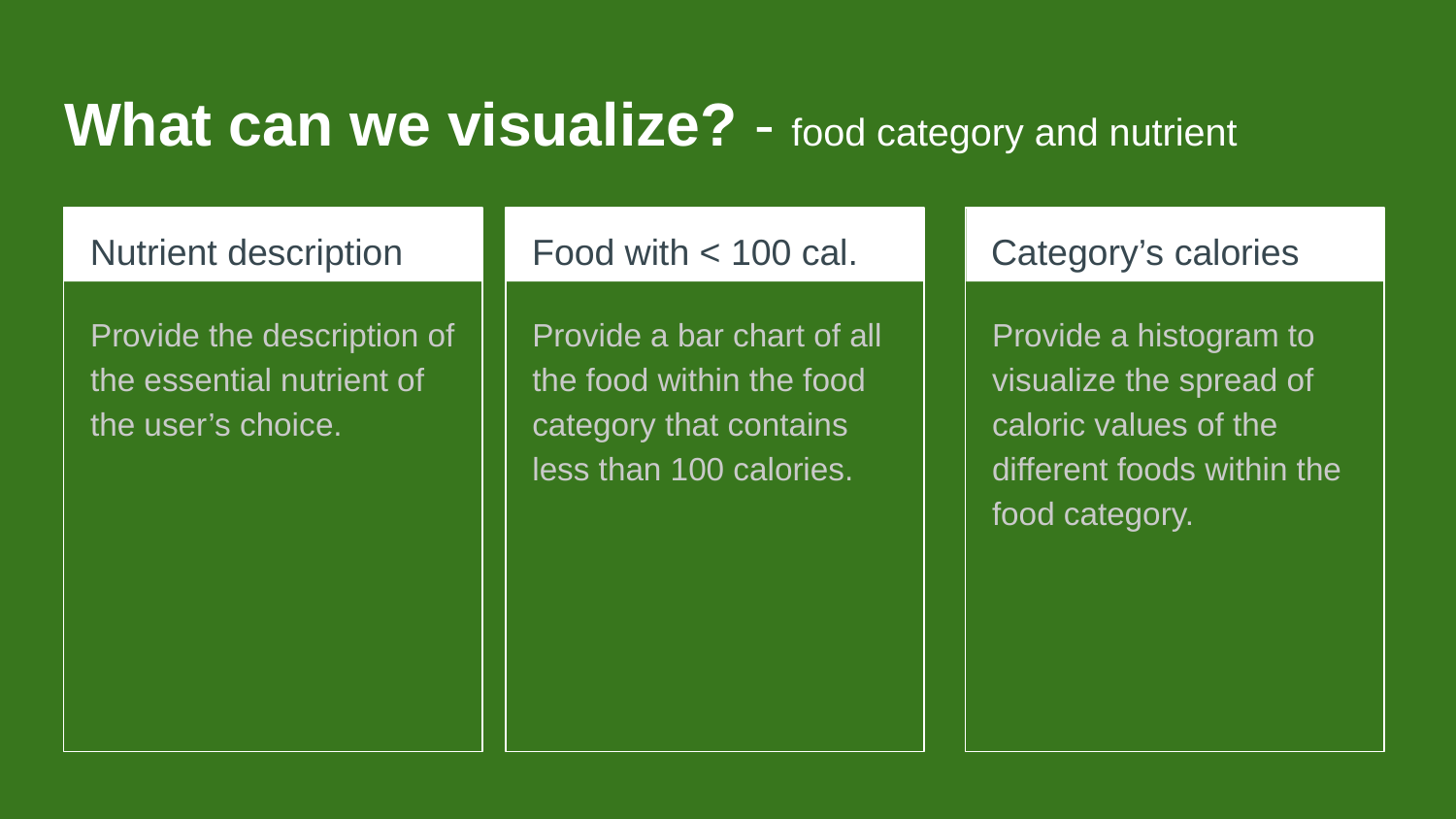

# What can we visualize? - food category and nutrient

Nutrient description

Food with < 100 cal.

Category’s calories
Provide the description of the essential nutrient of the user’s choice.
Provide a bar chart of all the food within the food category that contains less than 100 calories.
Provide a histogram to visualize the spread of caloric values of the different foods within the food category.